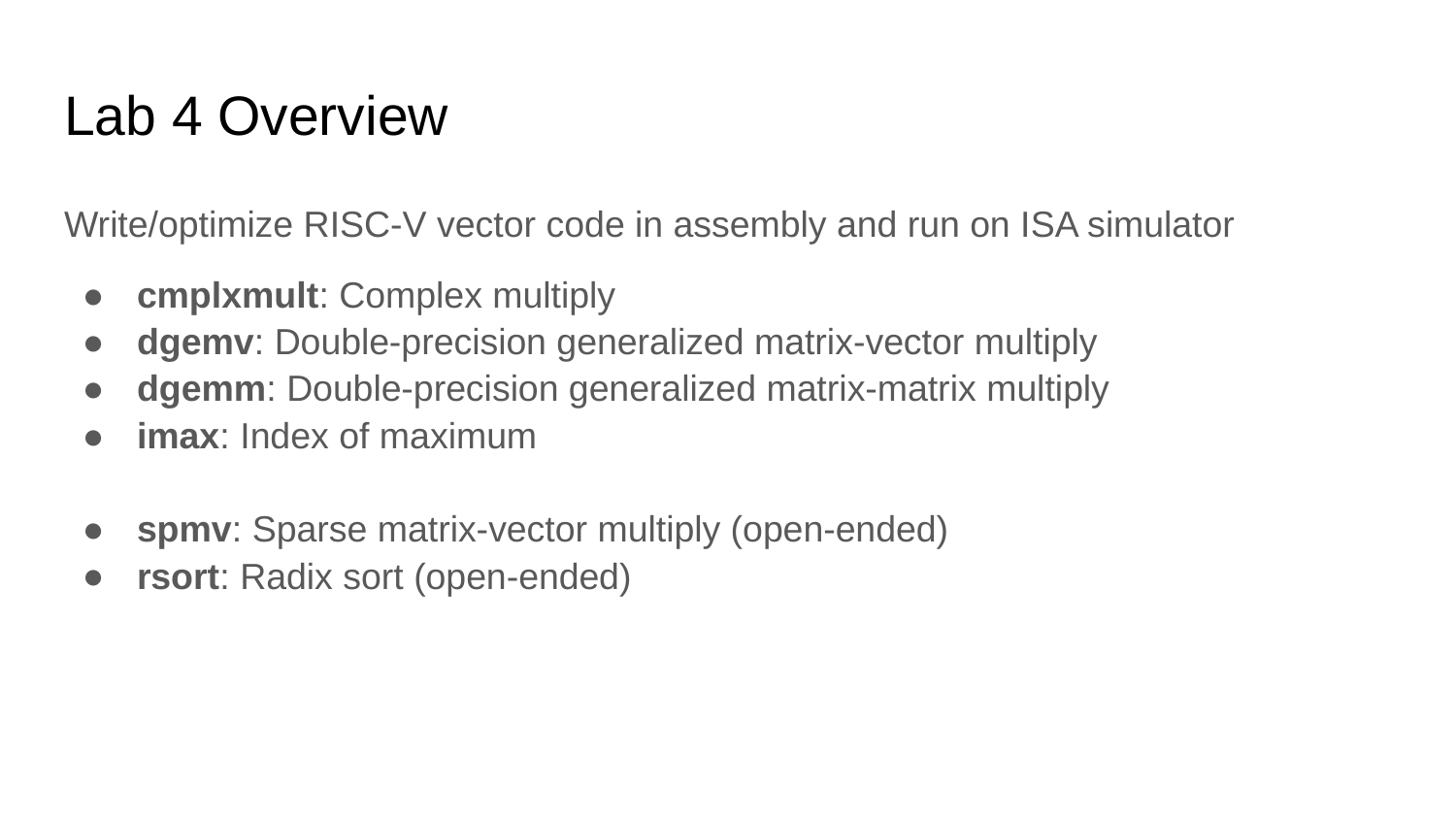

# Lab 4 Overview
Write/optimize RISC-V vector code in assembly and run on ISA simulator
cmplxmult: Complex multiply
dgemv: Double-precision generalized matrix-vector multiply
dgemm: Double-precision generalized matrix-matrix multiply
imax: Index of maximum
spmv: Sparse matrix-vector multiply (open-ended)
rsort: Radix sort (open-ended)